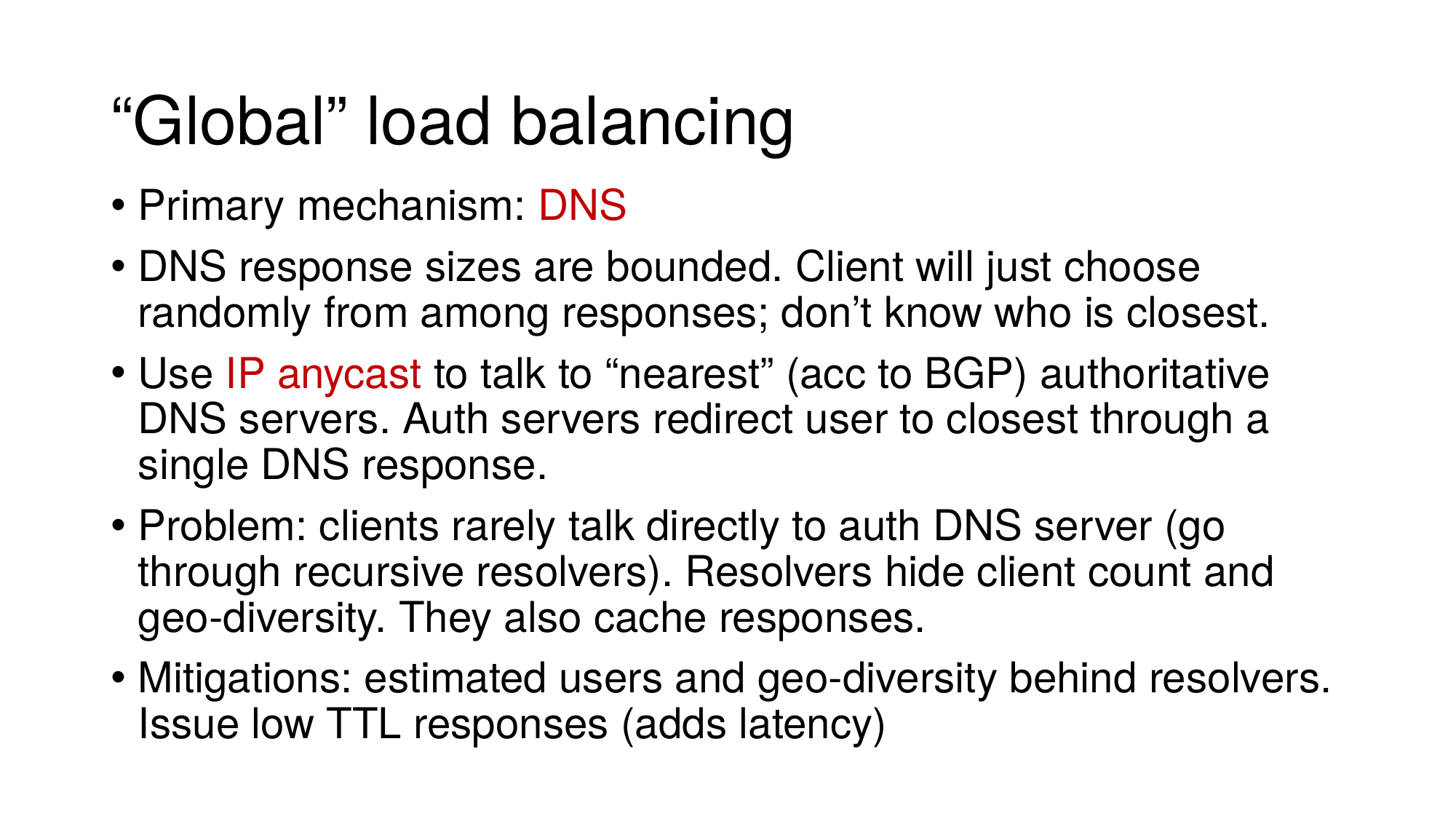

# “Global” load balancing
Primary mechanism: DNS
DNS response sizes are bounded. Client will just choose randomly from among responses; don’t know who is closest.
Use IP anycast to talk to “nearest” (acc to BGP) authoritative DNS servers. Auth servers redirect user to closest through a single DNS response.
Problem: clients rarely talk directly to auth DNS server (go through recursive resolvers). Resolvers hide client count and geo-diversity. They also cache responses.
Mitigations: estimated users and geo-diversity behind resolvers. Issue low TTL responses (adds latency)